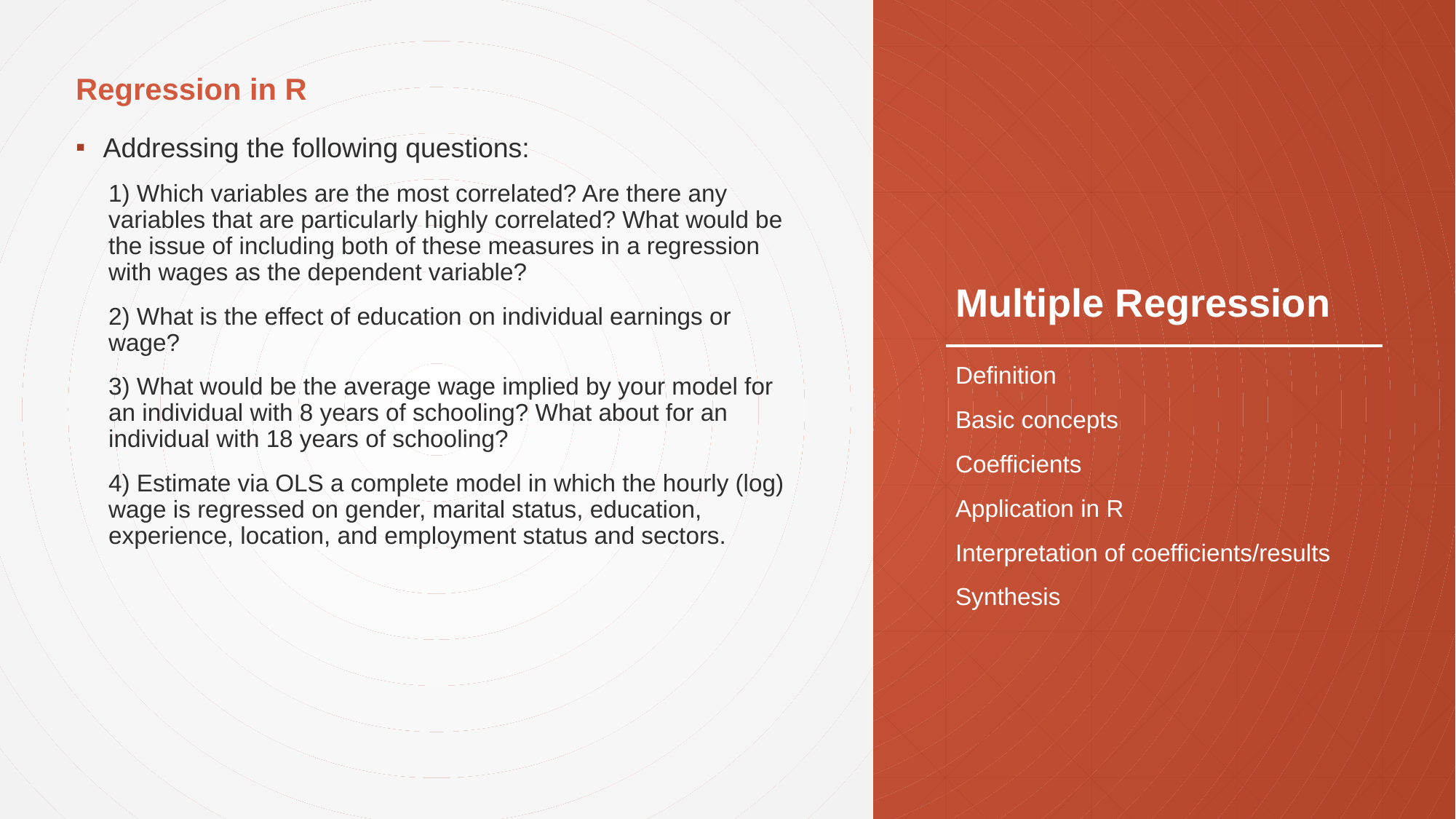

Regression in R
Addressing the following questions:
1) Which variables are the most correlated? Are there any variables that are particularly highly correlated? What would be the issue of including both of these measures in a regression with wages as the dependent variable?
2) What is the effect of education on individual earnings or wage?
3) What would be the average wage implied by your model for an individual with 8 years of schooling? What about for an individual with 18 years of schooling?
4) Estimate via OLS a complete model in which the hourly (log) wage is regressed on gender, marital status, education, experience, location, and employment status and sectors.
# Multiple Regression
Definition
Basic concepts
Coefficients
Application in R
Interpretation of coefficients/results
Synthesis